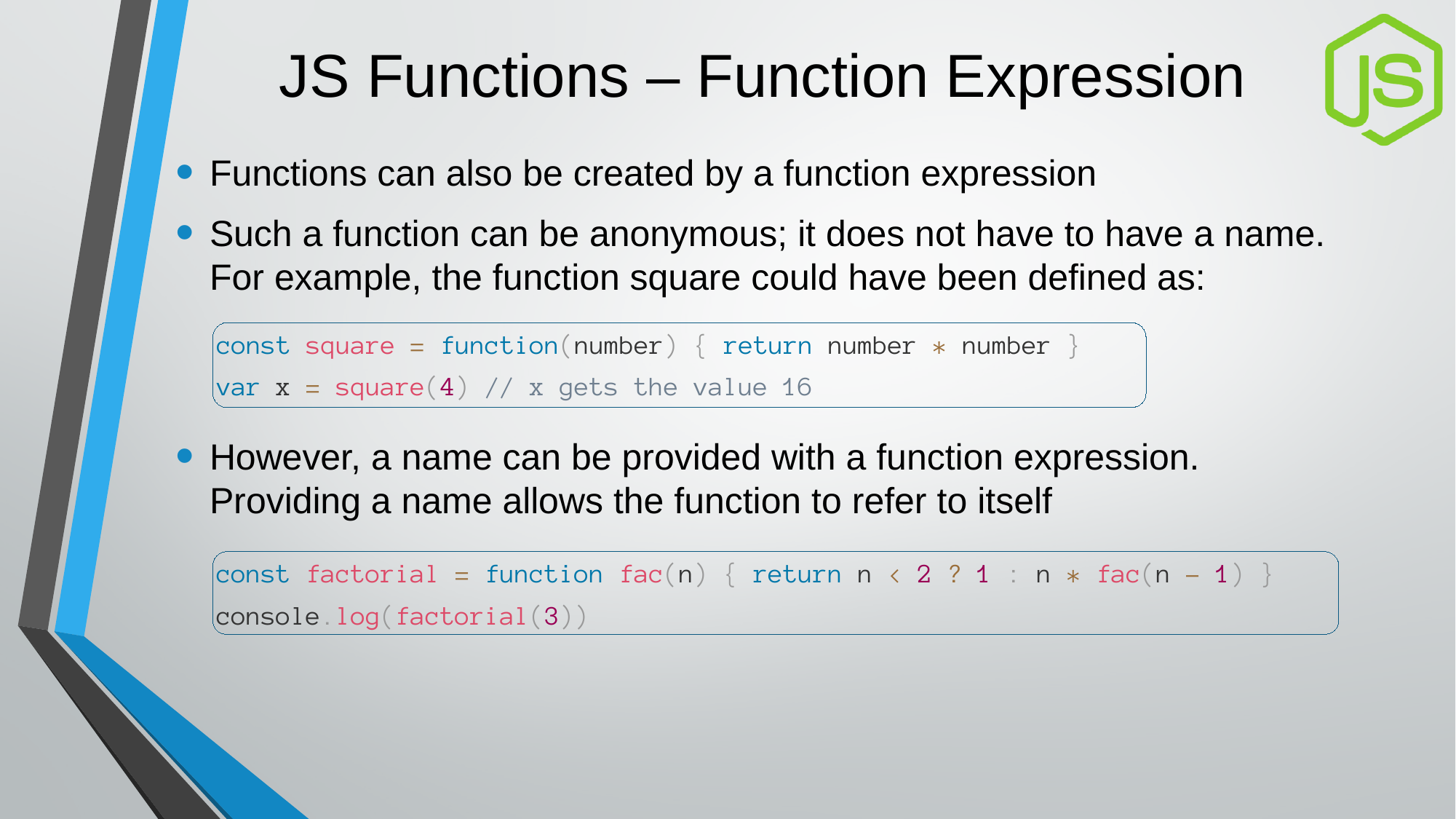

# JS Functions – Function Expression
Functions can also be created by a function expression
Such a function can be anonymous; it does not have to have a name. For example, the function square could have been defined as:

However, a name can be provided with a function expression. Providing a name allows the function to refer to itself

const square = function(number) { return number * number }
var x = square(4) // x gets the value 16
const factorial = function fac(n) { return n < 2 ? 1 : n * fac(n - 1) }
console.log(factorial(3))